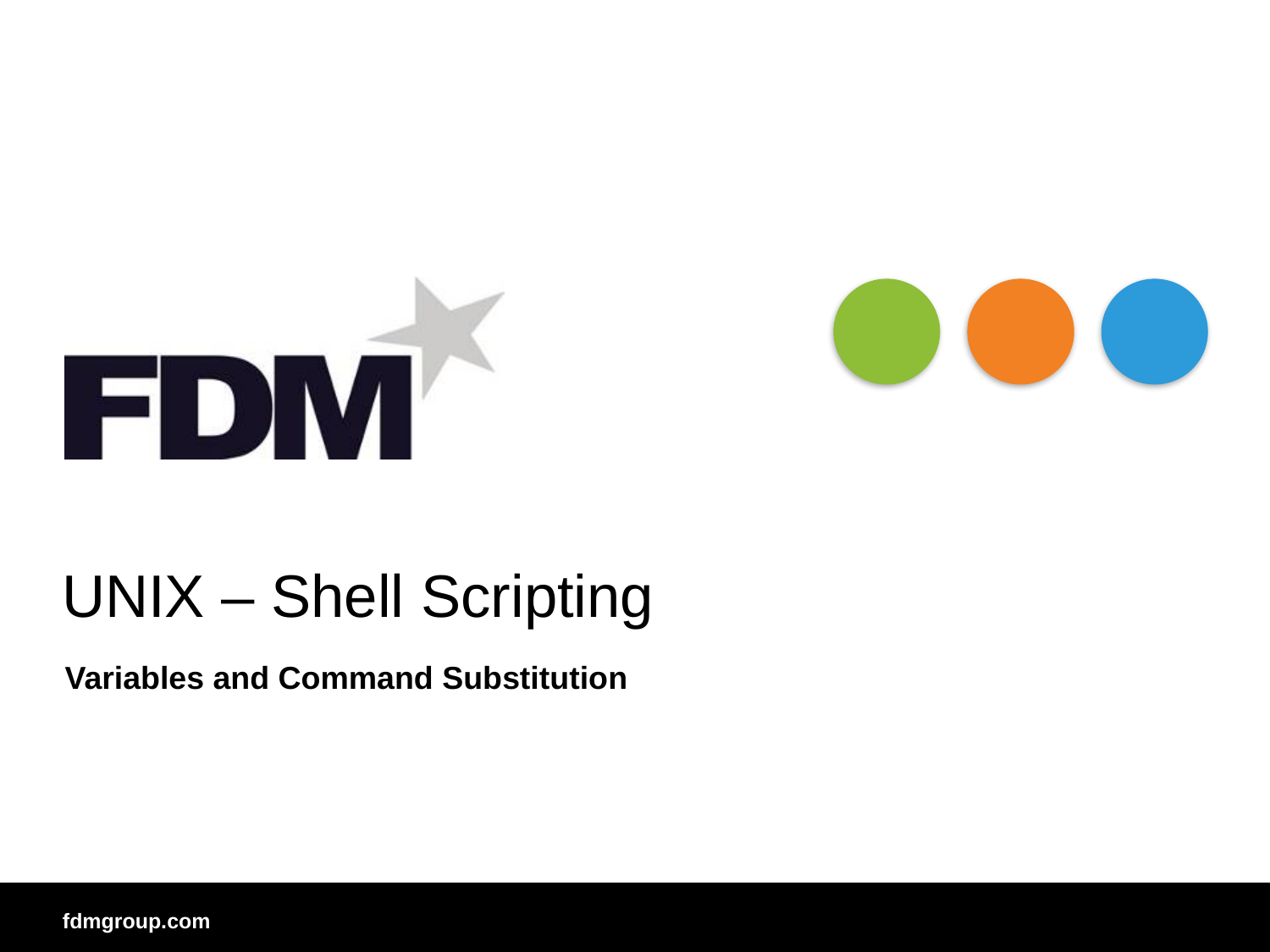

UNIX – Shell Scripting
Variables and Command Substitution